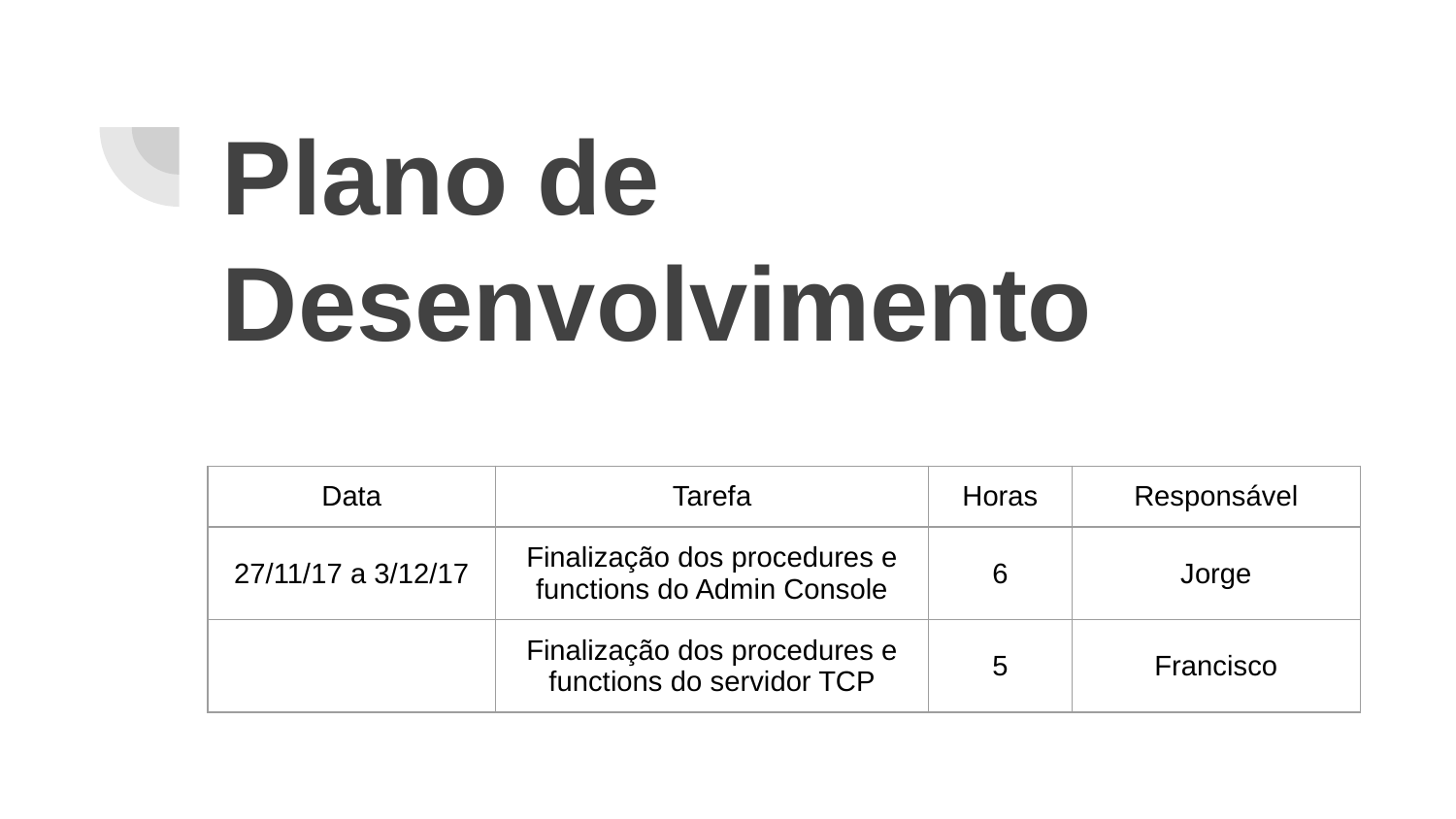

# Plano de Desenvolvimento
| Data | Tarefa | Horas | Responsável |
| --- | --- | --- | --- |
| 27/11/17 a 3/12/17 | Finalização dos procedures e functions do Admin Console | 6 | Jorge |
|  | Finalização dos procedures e functions do servidor TCP | 5 | Francisco |